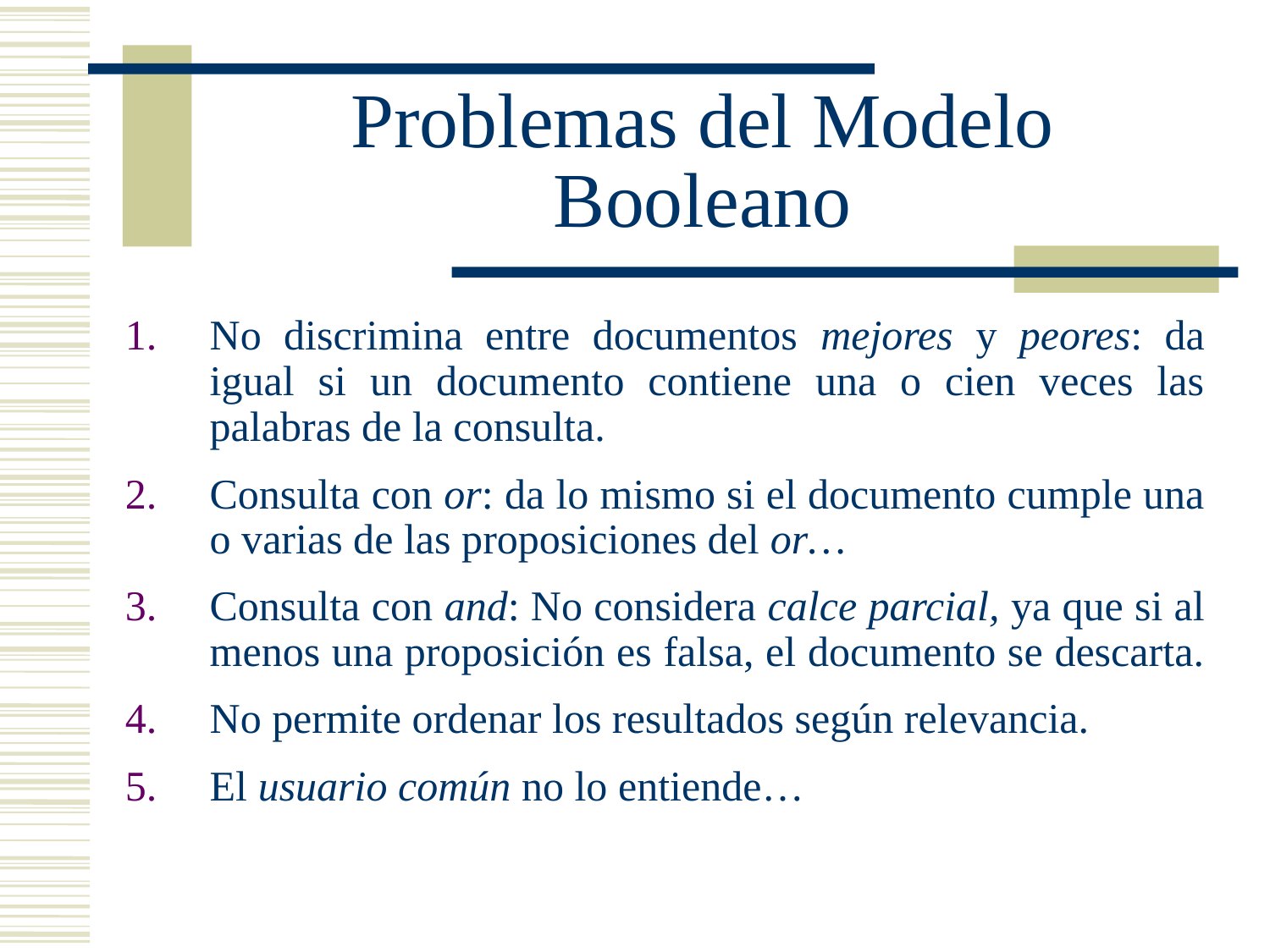

# Problemas del Modelo Booleano
No discrimina entre documentos mejores y peores: da igual si un documento contiene una o cien veces las palabras de la consulta.
Consulta con or: da lo mismo si el documento cumple una o varias de las proposiciones del or…
Consulta con and: No considera calce parcial, ya que si al menos una proposición es falsa, el documento se descarta.
No permite ordenar los resultados según relevancia.
El usuario común no lo entiende…